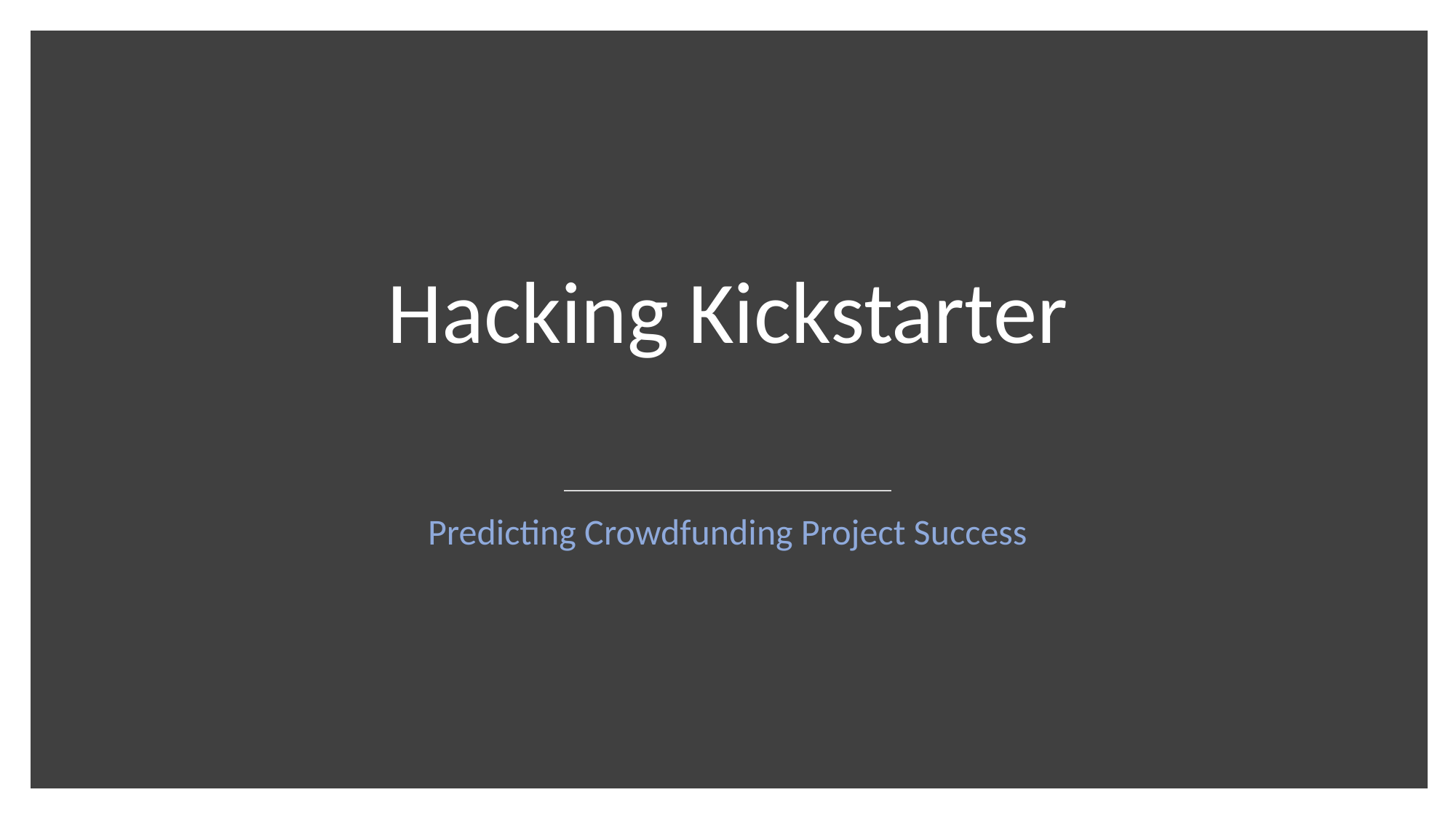

# Hacking Kickstarter
Predicting Crowdfunding Project Success